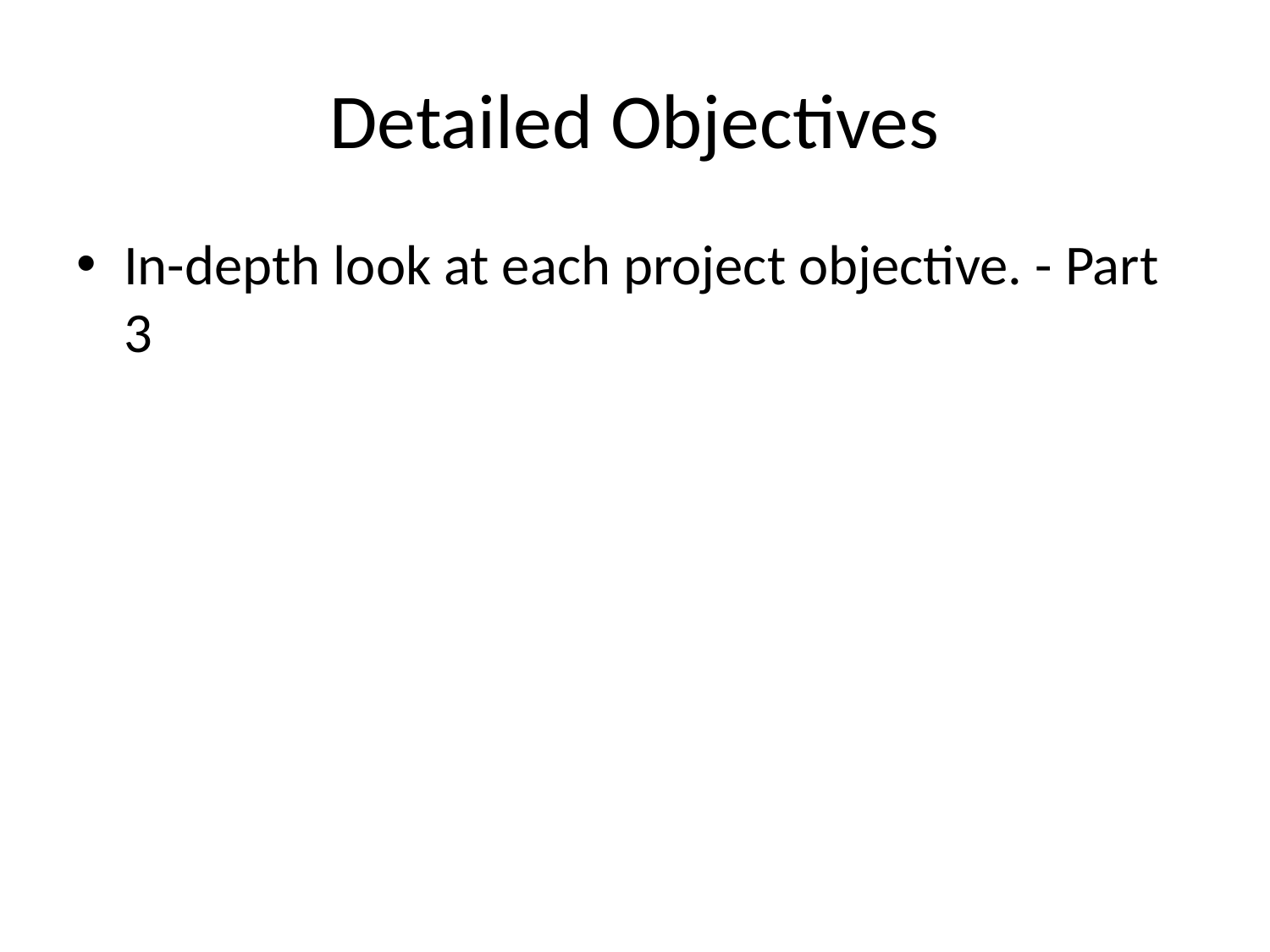

# Detailed Objectives
In-depth look at each project objective. - Part 3